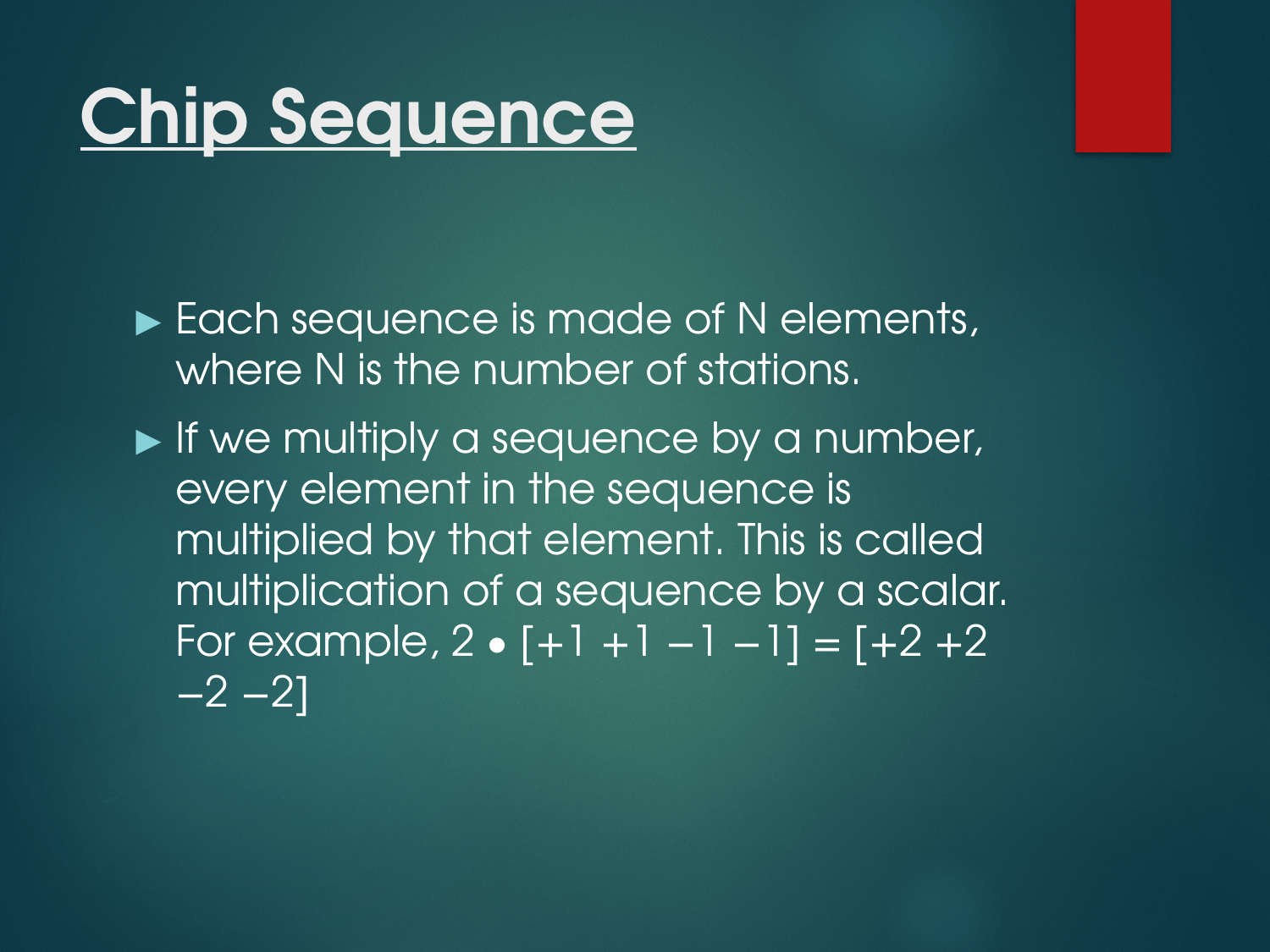

# Chip Sequence
Each sequence is made of N elements, where N is the number of stations.
If we multiply a sequence by a number, every element in the sequence is multiplied by that element. This is called multiplication of a sequence by a scalar. For example, 2 • [+1 +1 −1 −1] = [+2 +2 −2 −2]